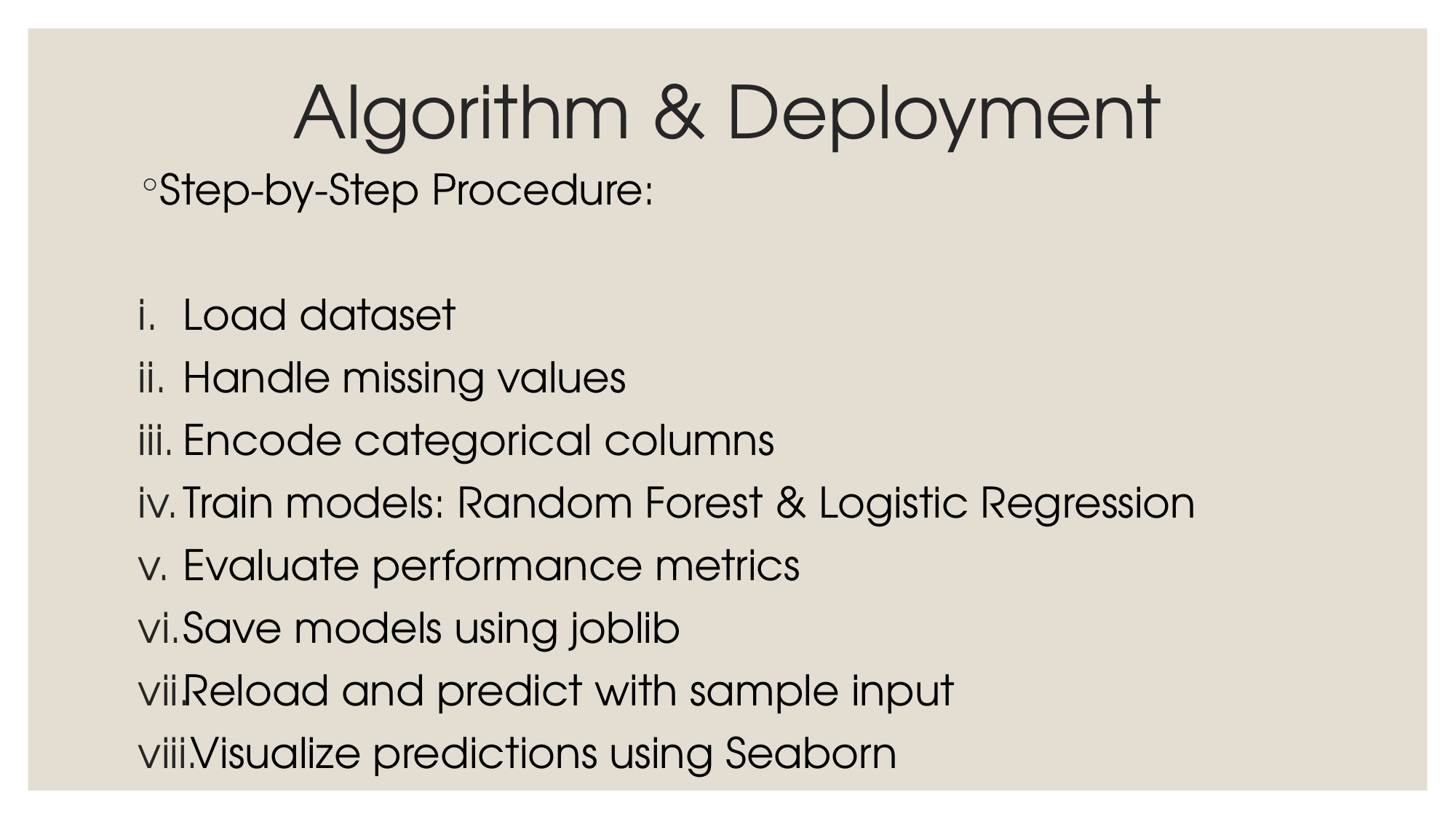

# Algorithm & Deployment
Step-by-Step Procedure:

Load dataset
Handle missing values
Encode categorical columns
Train models: Random Forest & Logistic Regression
Evaluate performance metrics
Save models using joblib
Reload and predict with sample input
Visualize predictions using Seaborn